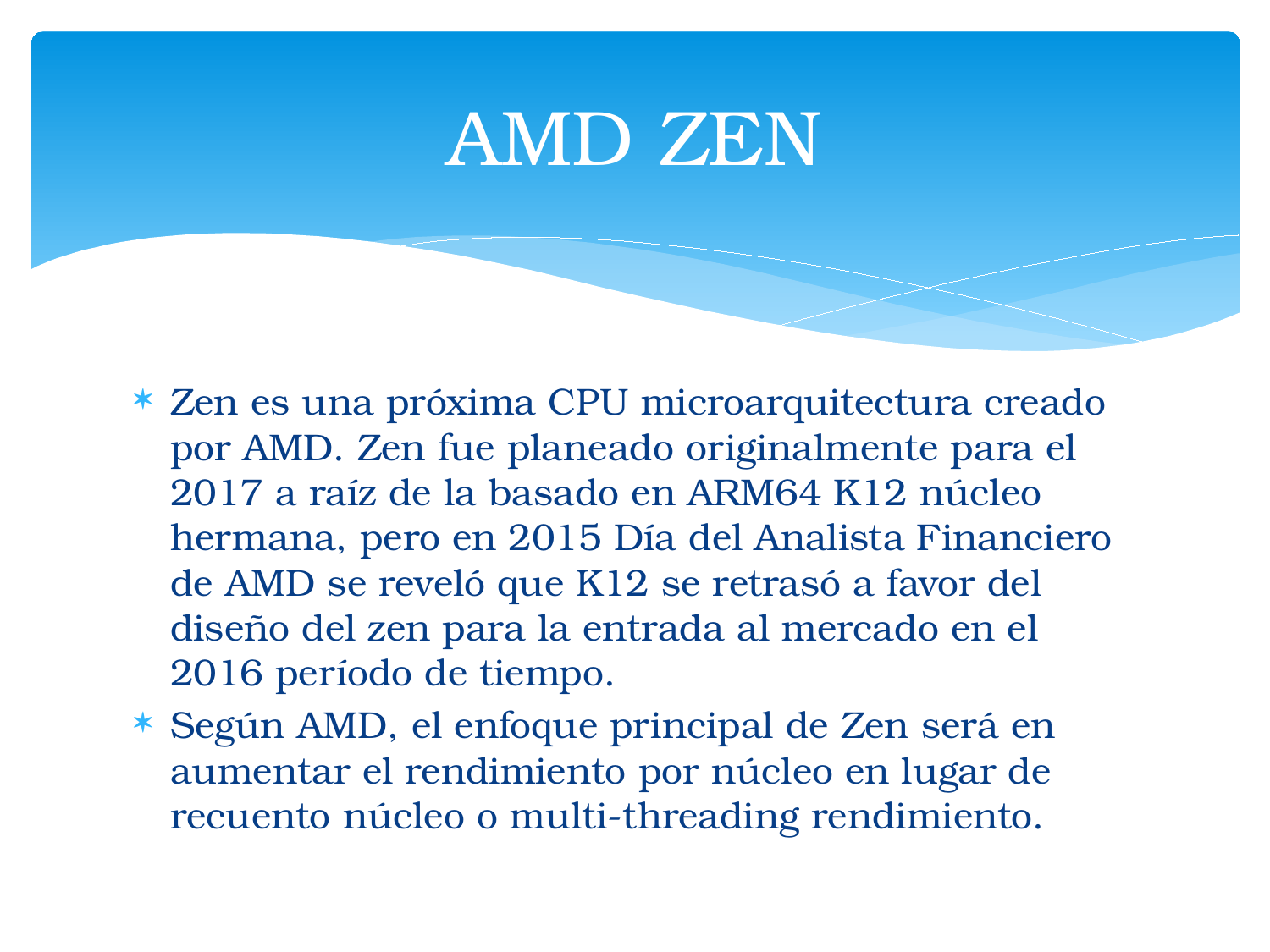

# AMD ZEN
Zen es una próxima CPU microarquitectura creado por AMD. Zen fue planeado originalmente para el 2017 a raíz de la basado en ARM64 K12 núcleo hermana, pero en 2015 Día del Analista Financiero de AMD se reveló que K12 se retrasó a favor del diseño del zen para la entrada al mercado en el 2016 período de tiempo.
Según AMD, el enfoque principal de Zen será en aumentar el rendimiento por núcleo en lugar de recuento núcleo o multi-threading rendimiento.